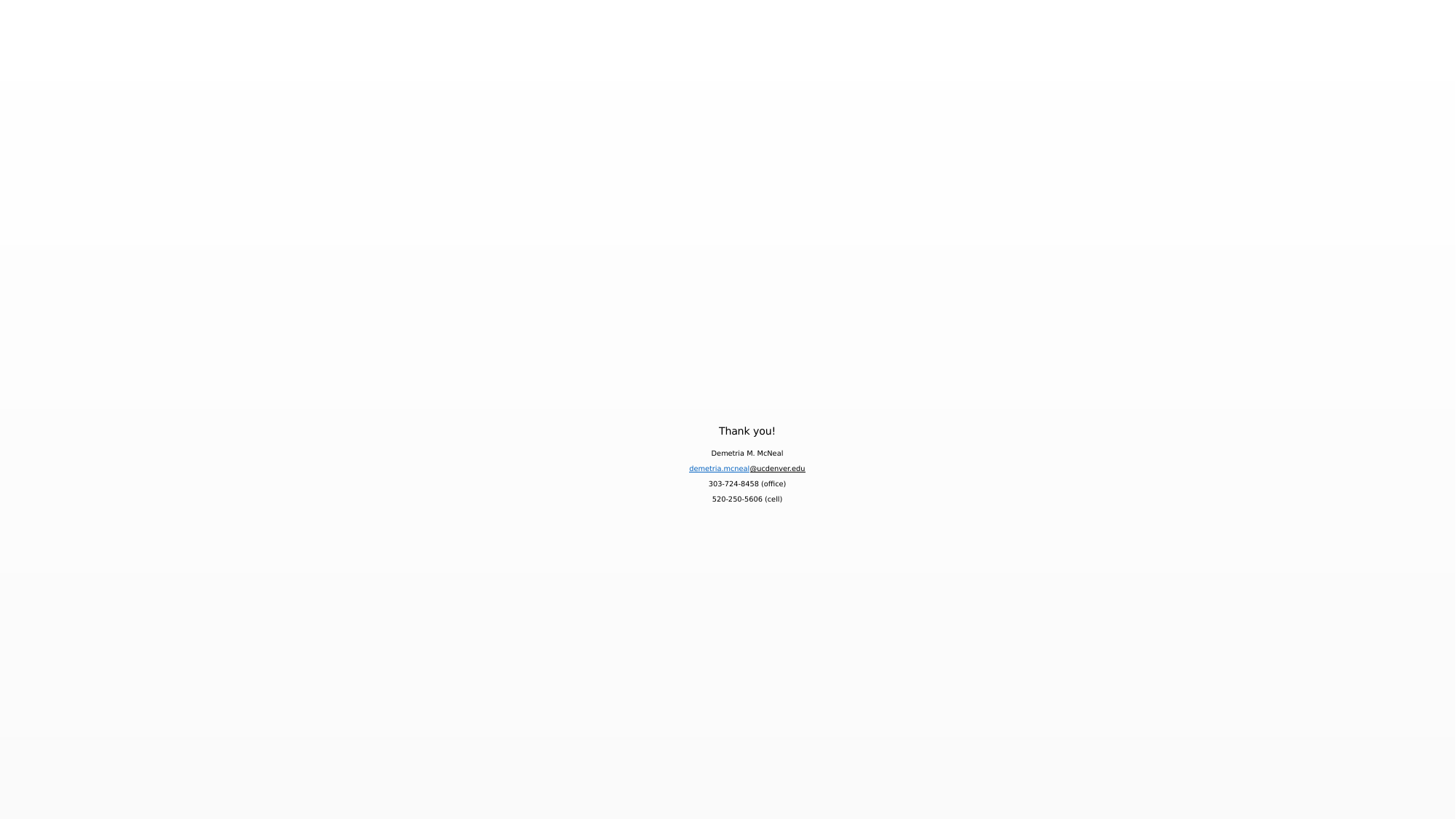

# Thank you! Demetria M. McNeal demetria.mcneal@ucdenver.edu 303-724-8458 (office) 520-250-5606 (cell)